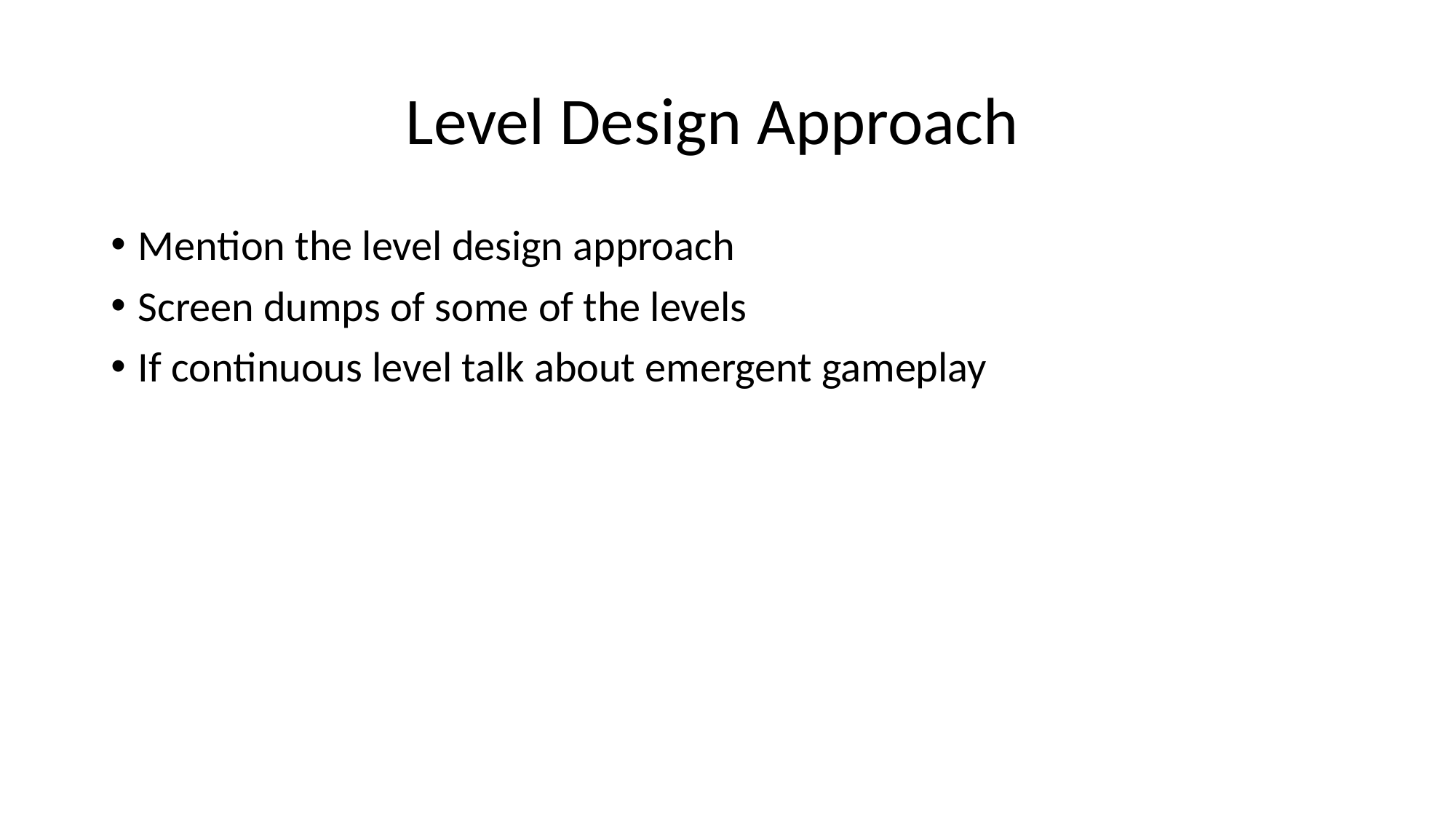

# Level Design Approach
Mention the level design approach
Screen dumps of some of the levels
If continuous level talk about emergent gameplay